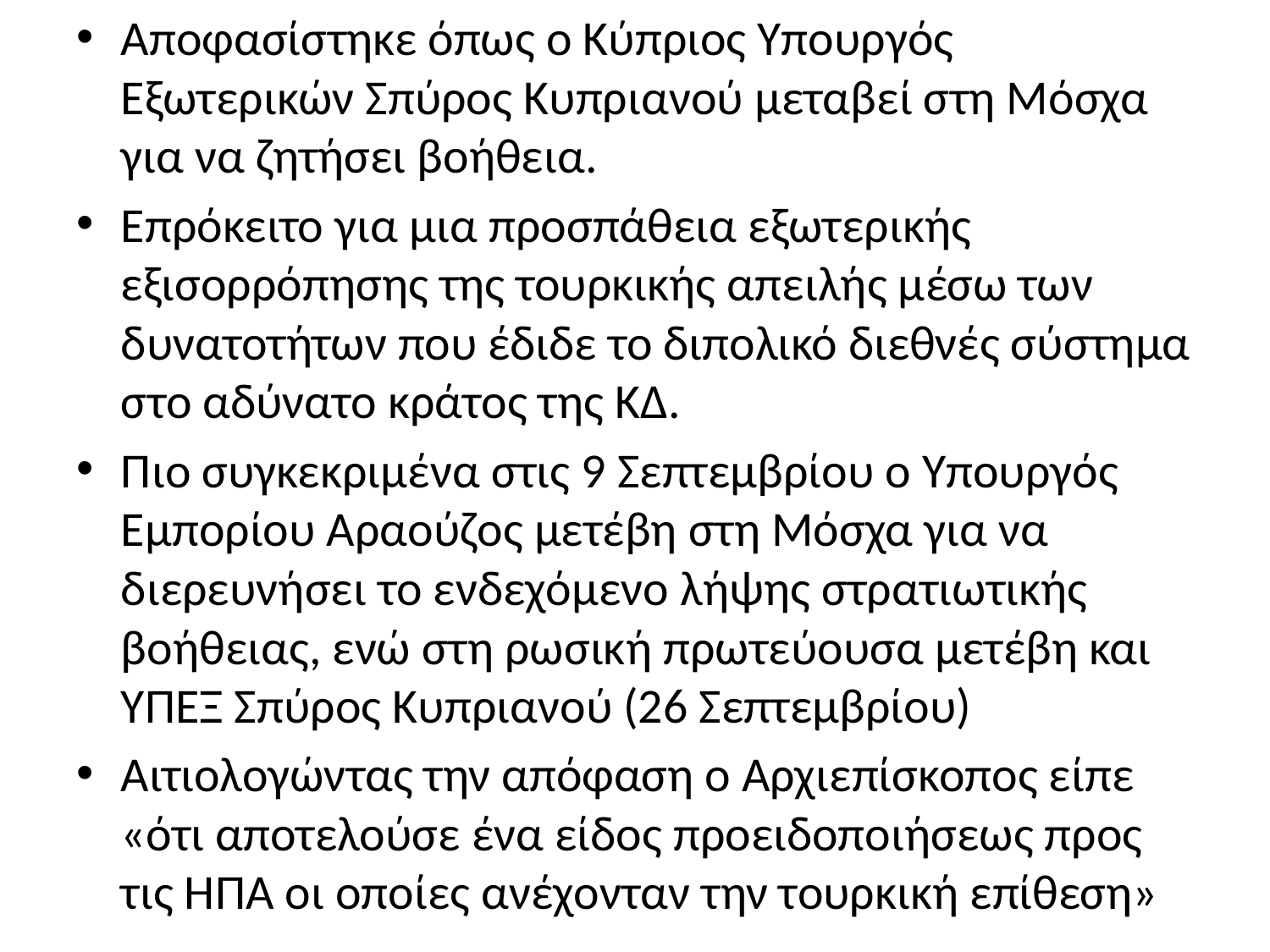

Αποφασίστηκε όπως ο Κύπριος Υπουργός Εξωτερικών Σπύρος Κυπριανού μεταβεί στη Μόσχα για να ζητήσει βοήθεια.
Επρόκειτο για μια προσπάθεια εξωτερικής εξισορρόπησης της τουρκικής απειλής μέσω των δυνατοτήτων που έδιδε το διπολικό διεθνές σύστημα στο αδύνατο κράτος της ΚΔ.
Πιο συγκεκριμένα στις 9 Σεπτεμβρίου ο Υπουργός Εμπορίου Αραούζος μετέβη στη Μόσχα για να διερευνήσει το ενδεχόμενο λήψης στρατιωτικής βοήθειας, ενώ στη ρωσική πρωτεύουσα μετέβη και  ΥΠΕΞ Σπύρος Κυπριανού (26 Σεπτεμβρίου)
Αιτιολογώντας την απόφαση ο Αρχιεπίσκοπος είπε «ότι αποτελούσε ένα είδος προειδοποιήσεως προς τις ΗΠΑ οι οποίες ανέχονταν την τουρκική επίθεση»